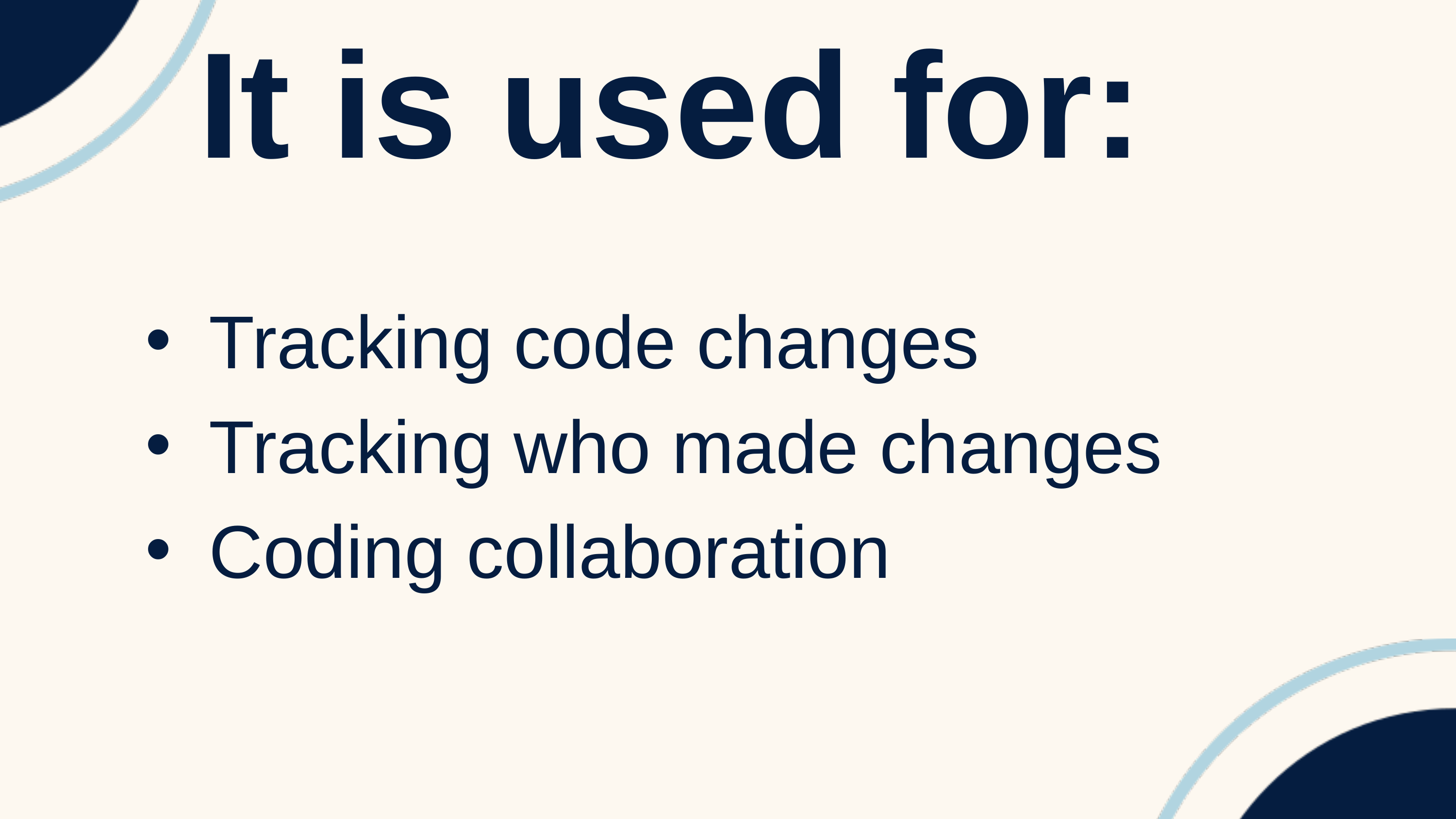

It is used for:
Tracking code changes
Tracking who made changes
Coding collaboration